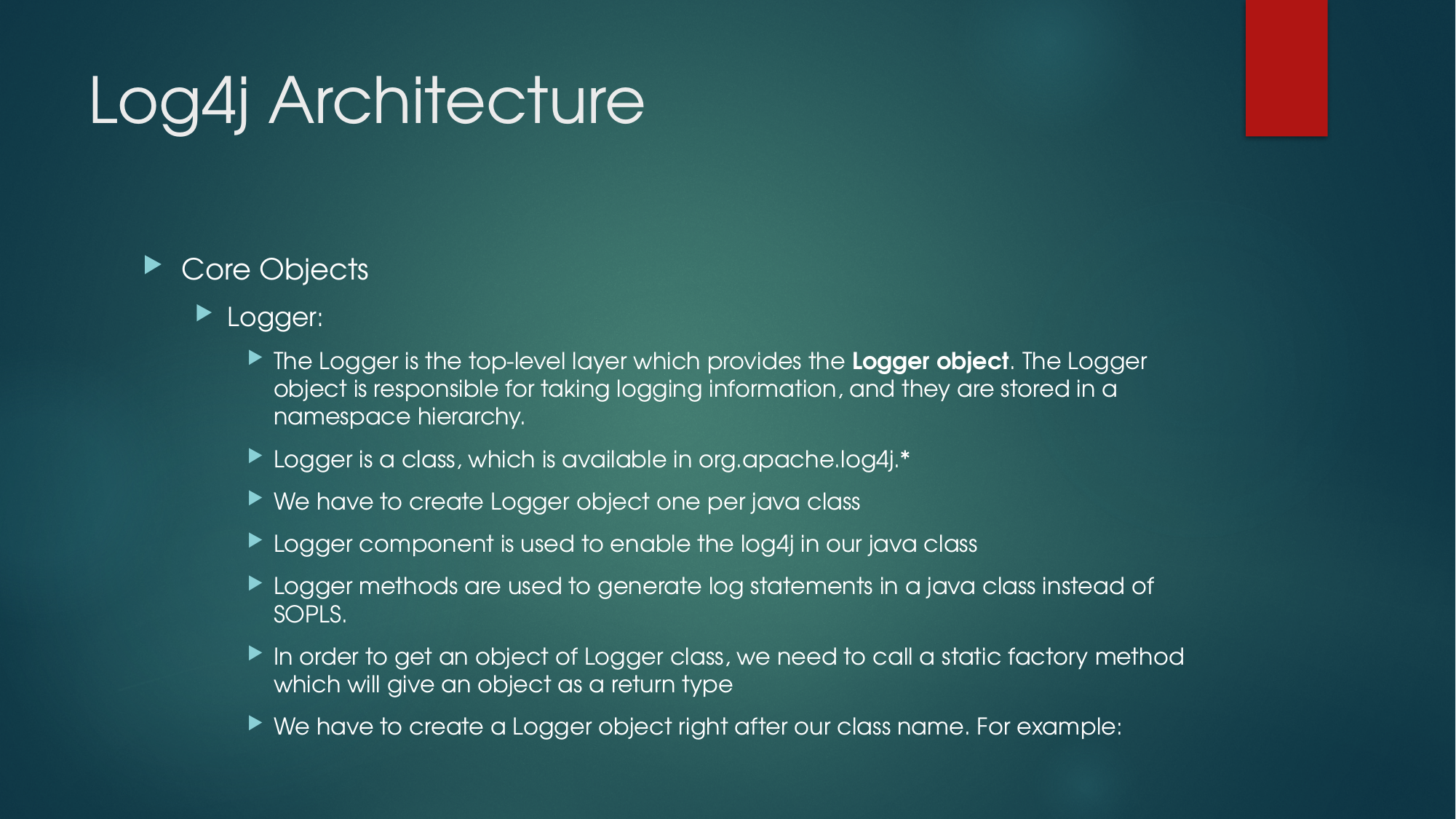

# Log4j Architecture
Core Objects
Logger:
The Logger is the top-level layer which provides the Logger object. The Logger object is responsible for taking logging information, and they are stored in a namespace hierarchy.
Logger is a class, which is available in org.apache.log4j.*
We have to create Logger object one per java class
Logger component is used to enable the log4j in our java class
Logger methods are used to generate log statements in a java class instead of SOPLS.
In order to get an object of Logger class, we need to call a static factory method which will give an object as a return type
We have to create a Logger object right after our class name. For example: